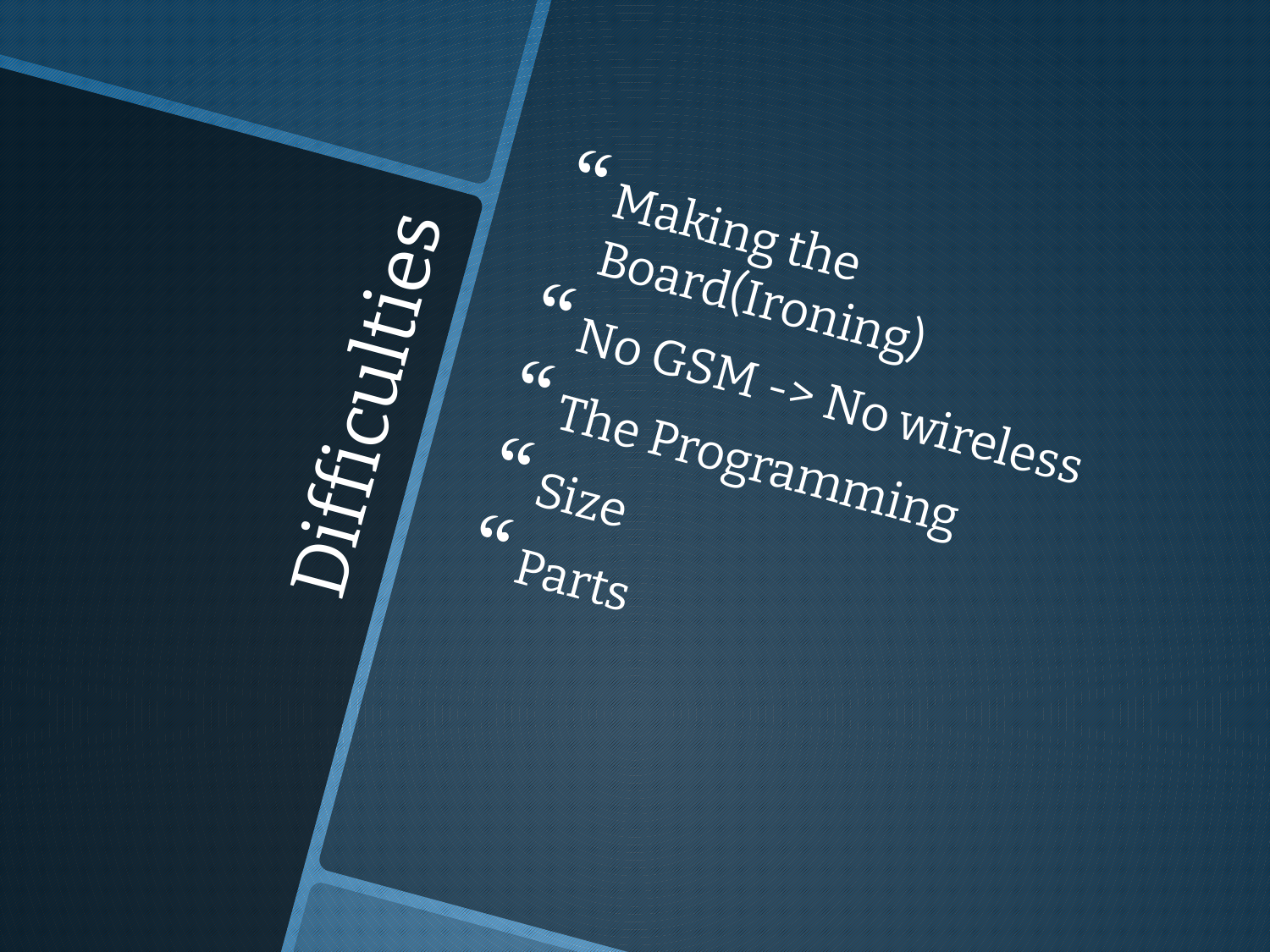

Making the Board(Ironing)
No GSM -> No wireless
The Programming
Size
Parts

# Difficulties